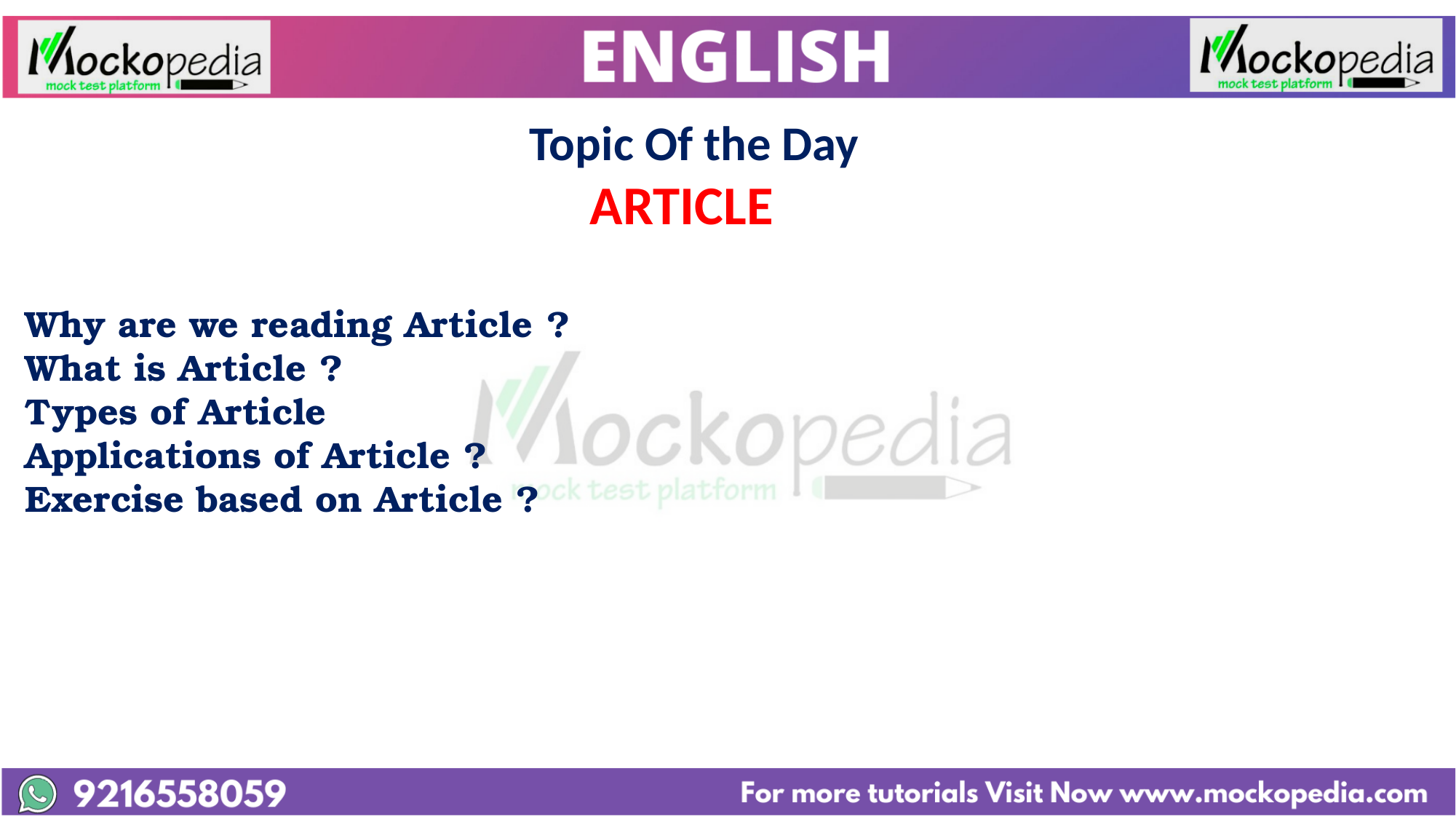

Topic Of the Day  						 	                                                        ARTICLE

Why are we reading Article ?
What is Article ?
Types of Article
Applications of Article ?
Exercise based on Article ?
A few ADD On’s
Vocabulary – 5 Words  (Synonyms & Antonyms)
Sentence Rearrangement